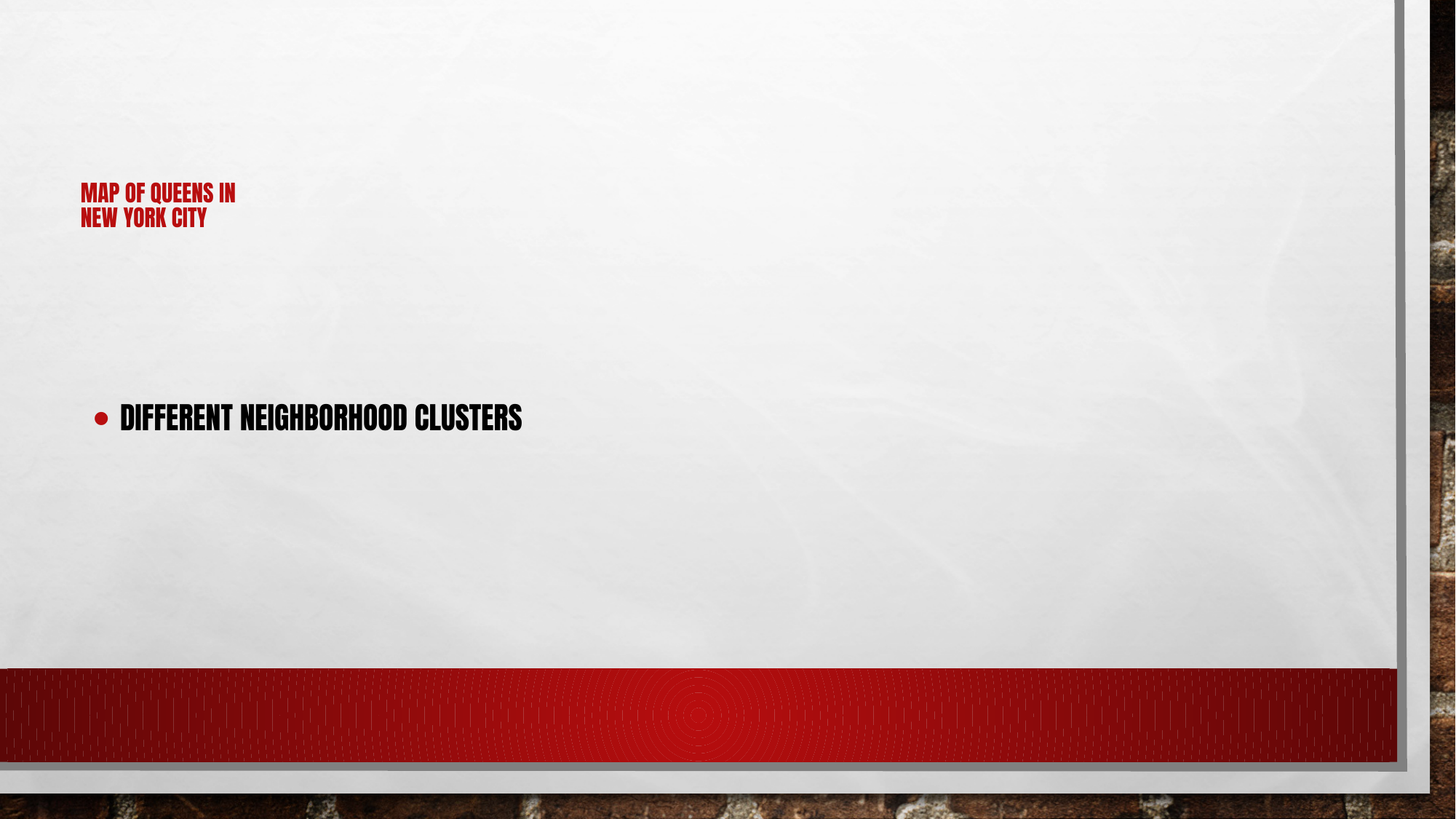

# Map of Queens in New York City
Different neighborhood clusters